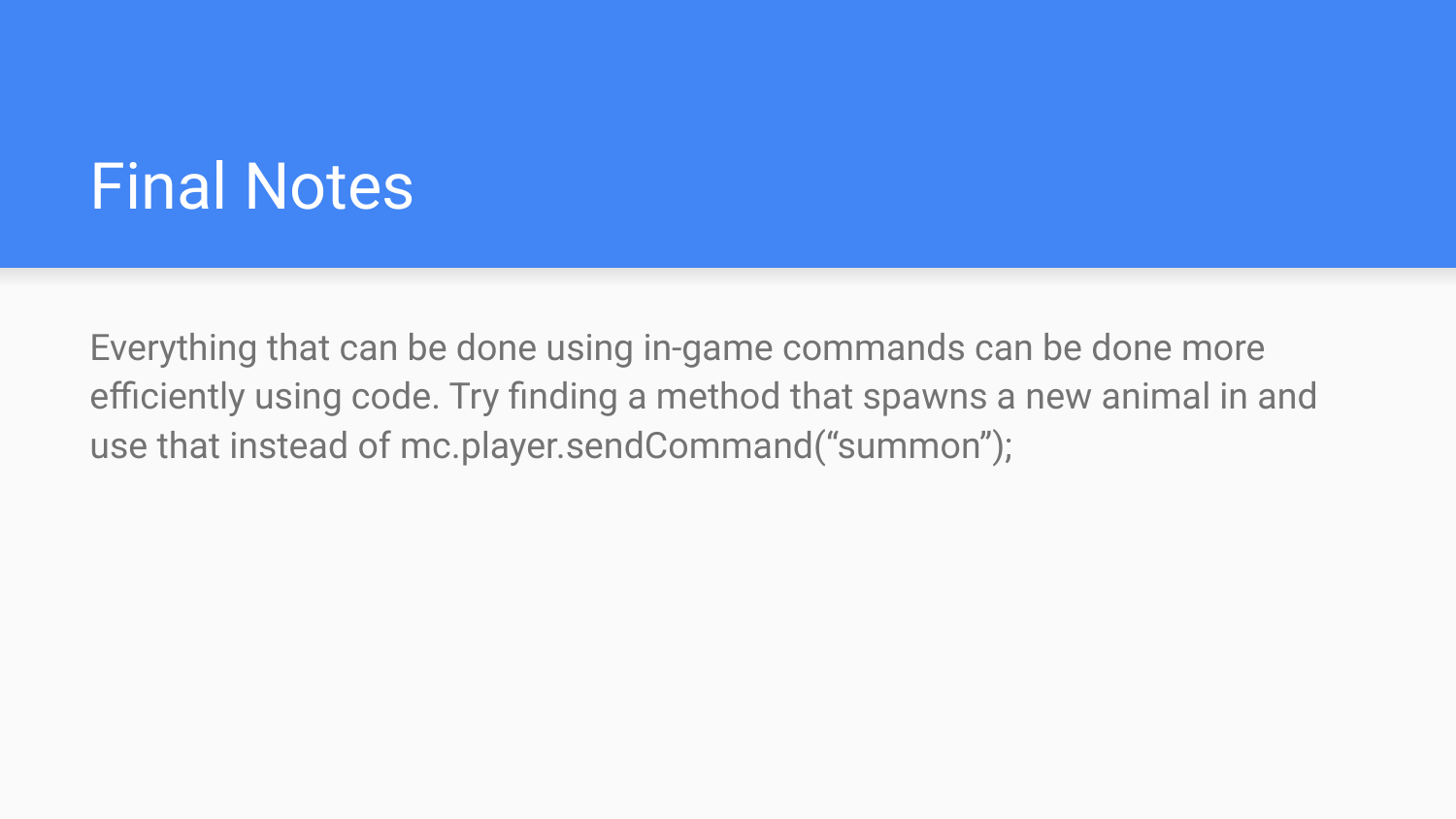

# Final Notes
Everything that can be done using in-game commands can be done more efficiently using code. Try finding a method that spawns a new animal in and use that instead of mc.player.sendCommand(“summon”);